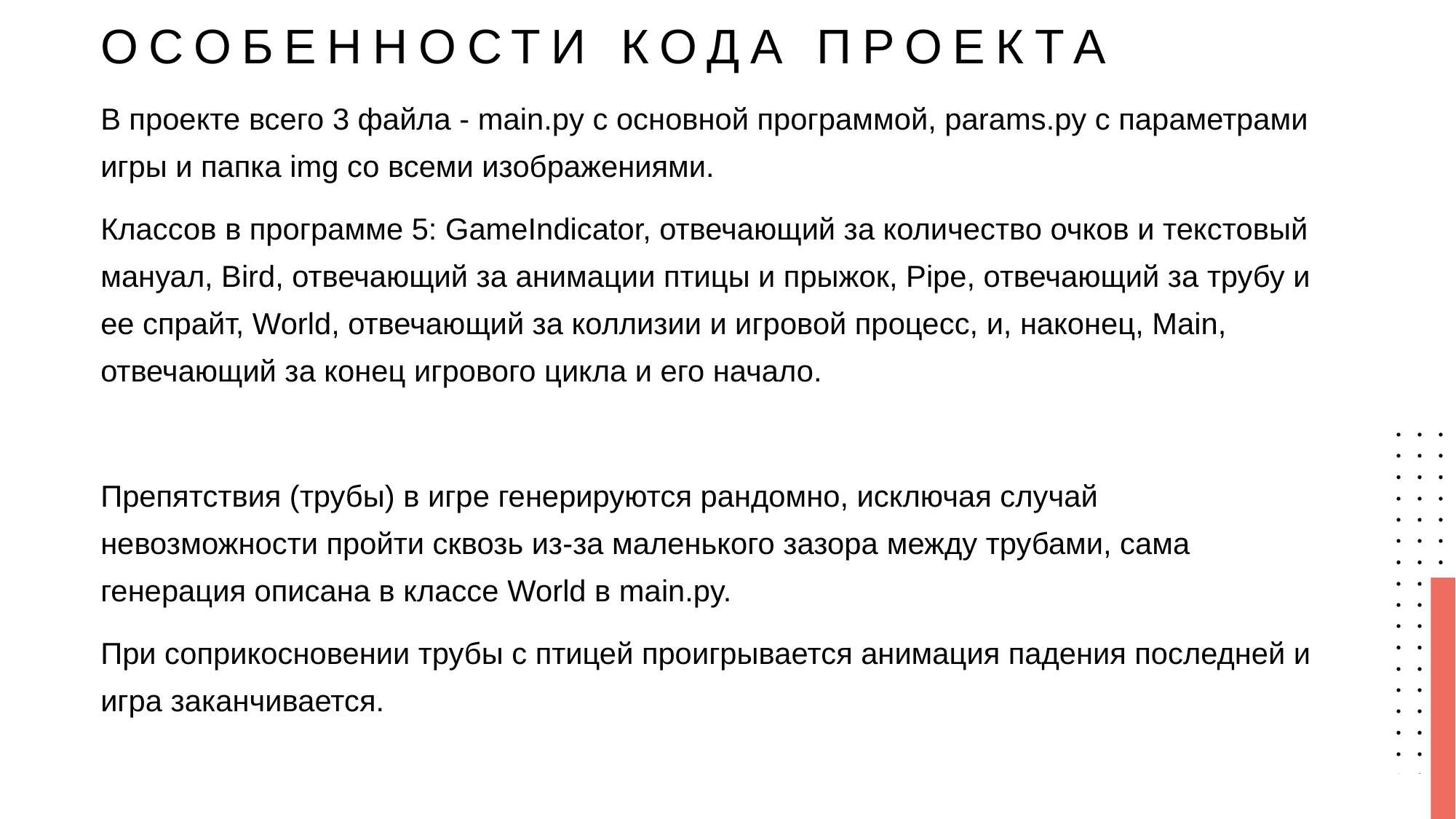

# Особенности кода проекта
В проекте всего 3 файла - main.py с основной программой, params.py с параметрами игры и папка img со всеми изображениями.
Классов в программе 5: GameIndicator, отвечающий за количество очков и текстовый мануал, Bird, отвечающий за анимации птицы и прыжок, Pipe, отвечающий за трубу и ее спрайт, World, отвечающий за коллизии и игровой процесс, и, наконец, Main, отвечающий за конец игрового цикла и его начало.

Препятствия (трубы) в игре генерируются рандомно, исключая случай невозможности пройти сквозь из-за маленького зазора между трубами, сама генерация описана в классе World в main.py.
При соприкосновении трубы с птицей проигрывается анимация падения последней и игра заканчивается.